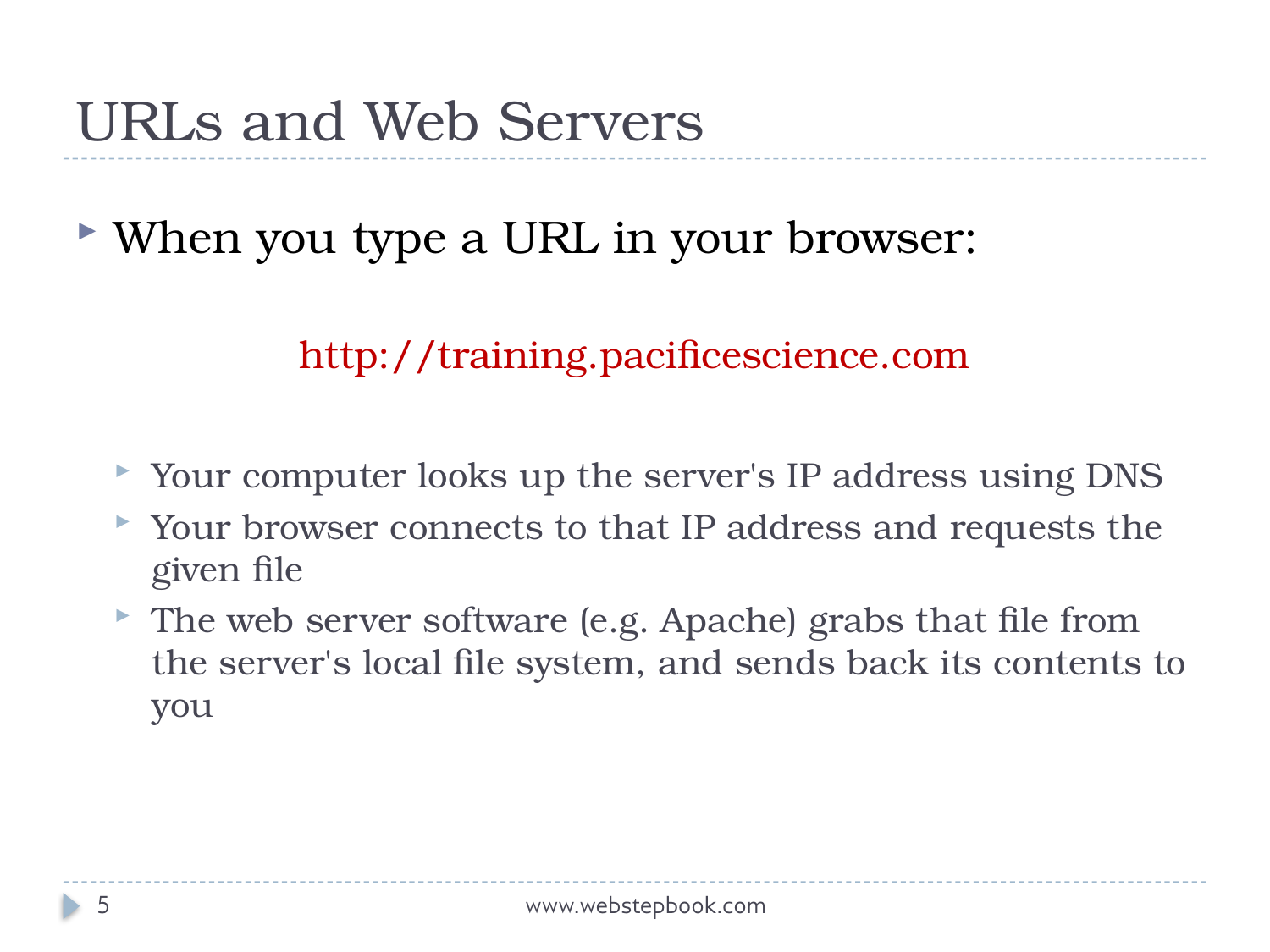

# URLs and Web Servers
When you type a URL in your browser:

http://training.pacificescience.com

Your computer looks up the server's IP address using DNS
Your browser connects to that IP address and requests the given file
The web server software (e.g. Apache) grabs that file from the server's local file system, and sends back its contents to you

5
www.webstepbook.com